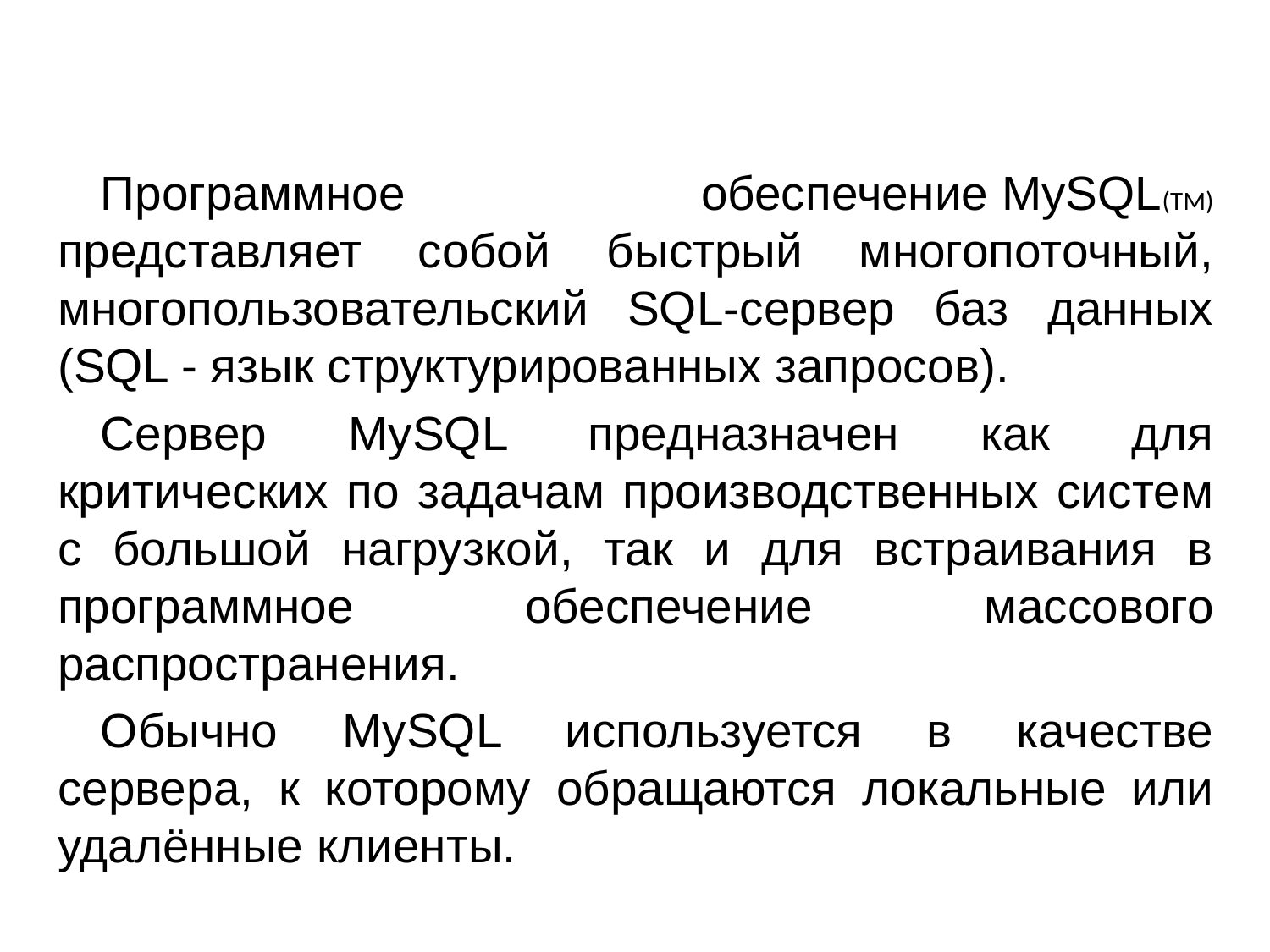

Программное обеспечение MySQL(TM) представляет собой быстрый многопоточный, многопользовательский SQL-сервер баз данных (SQL - язык структурированных запросов).
	Сервер MySQL предназначен как для критических по задачам производственных систем с большой нагрузкой, так и для встраивания в программное обеспечение массового распространения.
	Обычно MySQL используется в качестве сервера, к которому обращаются локальные или удалённые клиенты.